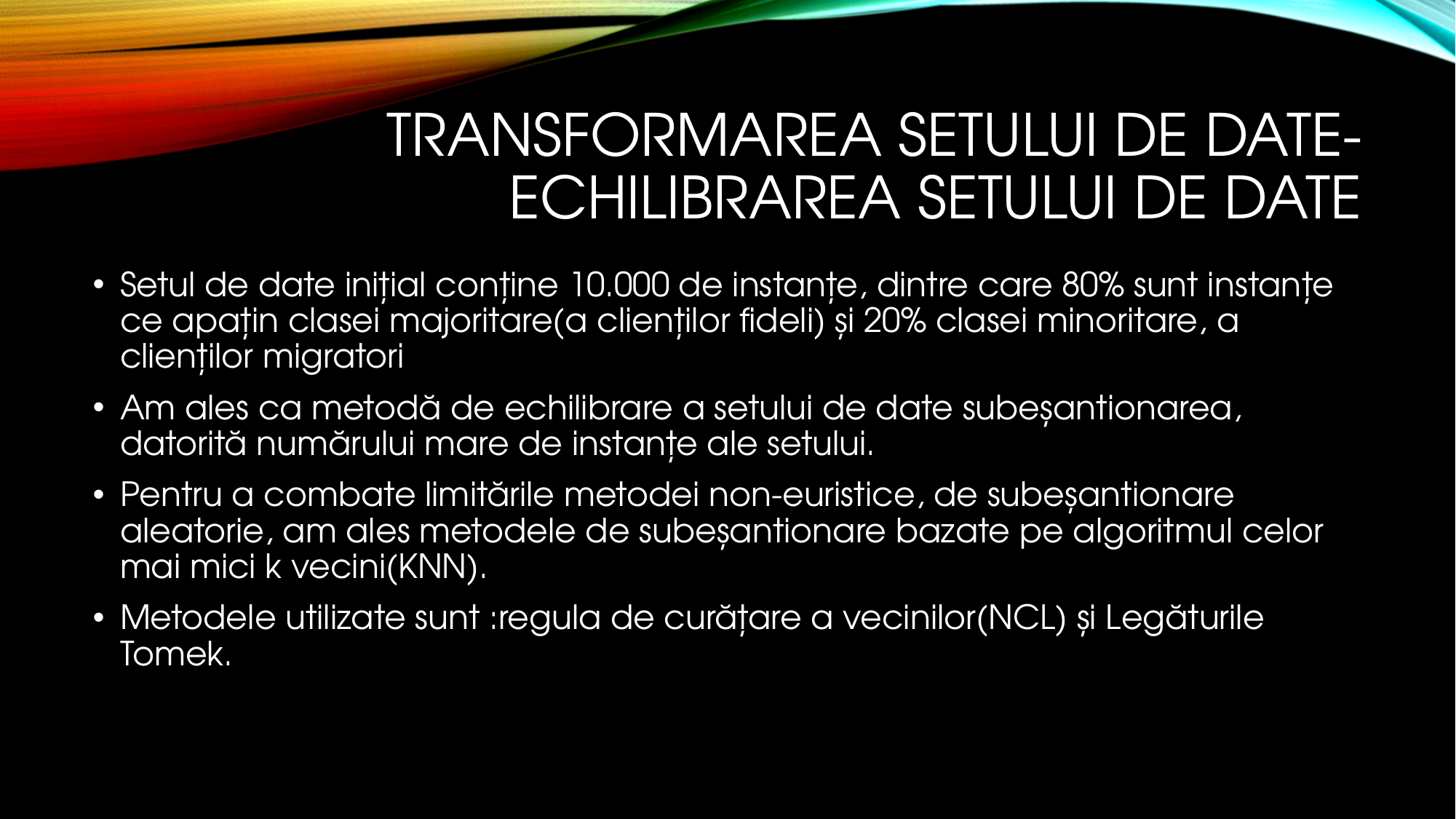

# Transformarea setului de date-echilibrarea setului de date
Setul de date inițial conține 10.000 de instanțe, dintre care 80% sunt instanțe ce apațin clasei majoritare(a clienților fideli) și 20% clasei minoritare, a clienților migratori
Am ales ca metodă de echilibrare a setului de date subeșantionarea, datorită numărului mare de instanțe ale setului.
Pentru a combate limitările metodei non-euristice, de subeșantionare aleatorie, am ales metodele de subeșantionare bazate pe algoritmul celor mai mici k vecini(KNN).
Metodele utilizate sunt :regula de curățare a vecinilor(NCL) și Legăturile Tomek.